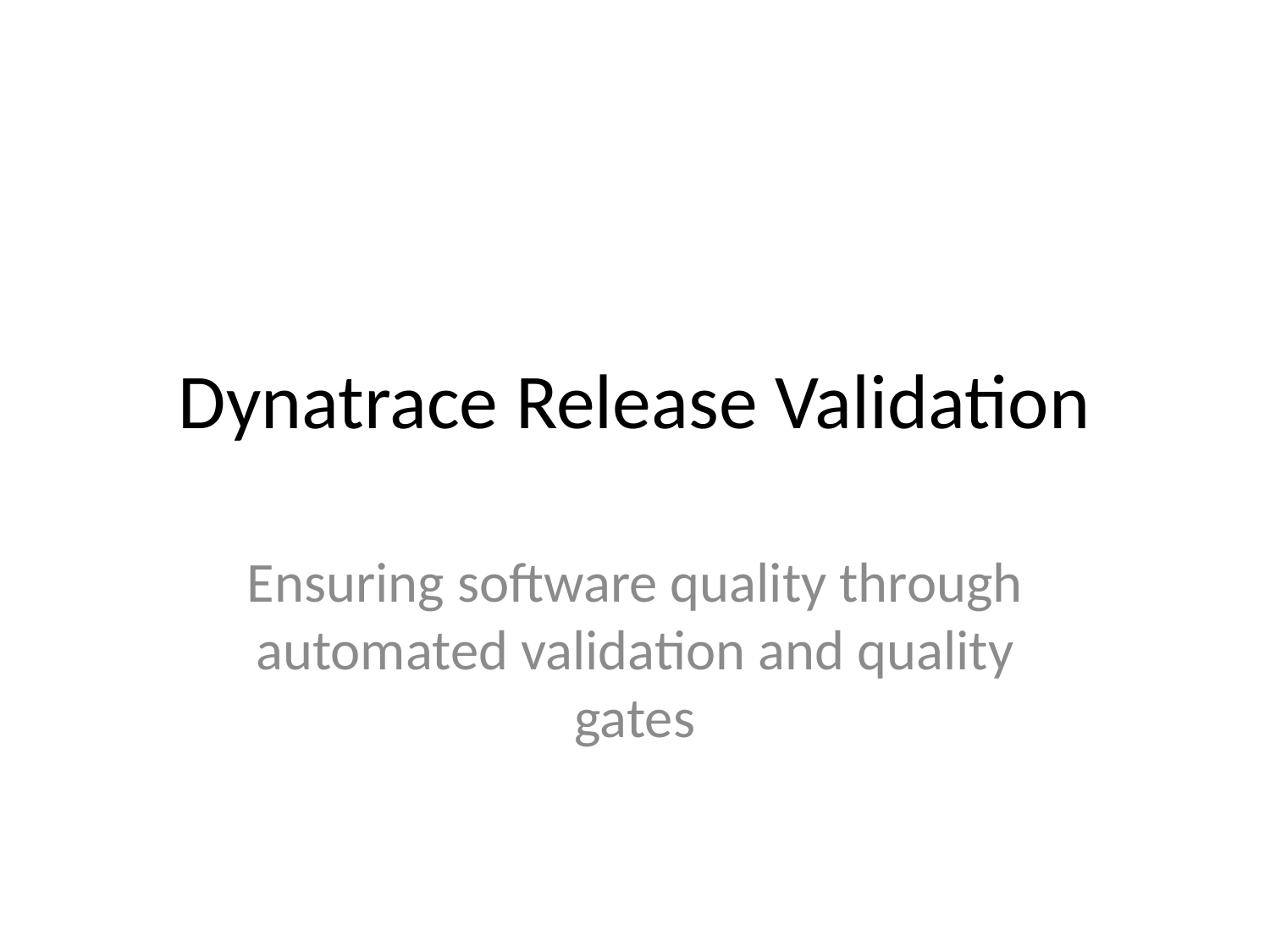

# Dynatrace Release Validation
Ensuring software quality through automated validation and quality gates